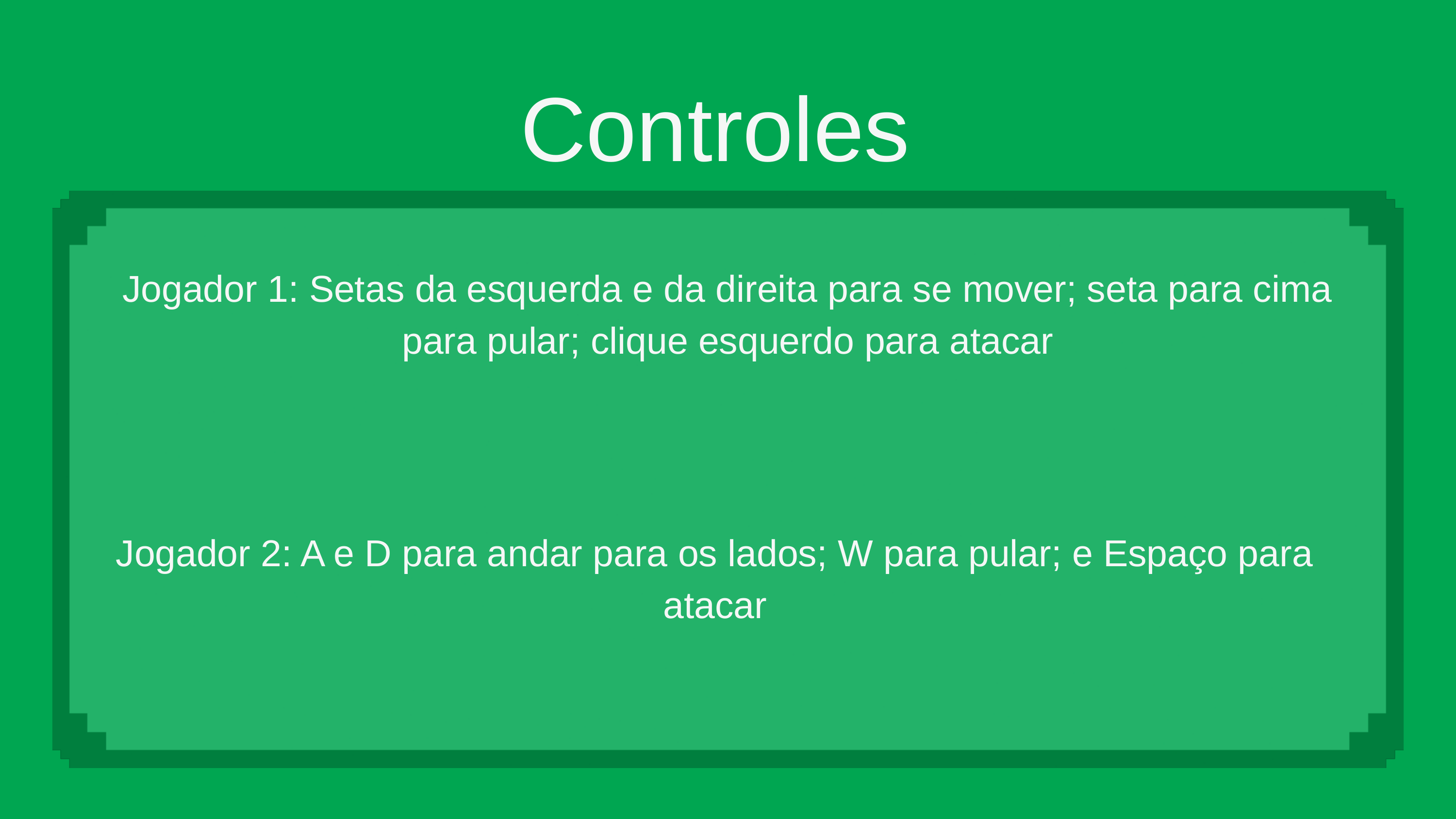

Controles

Jogador 1: Setas da esquerda e da direita para se mover; seta para cima para pular; clique esquerdo para atacar
Jogador 2: A e D para andar para os lados; W para pular; e Espaço para atacar